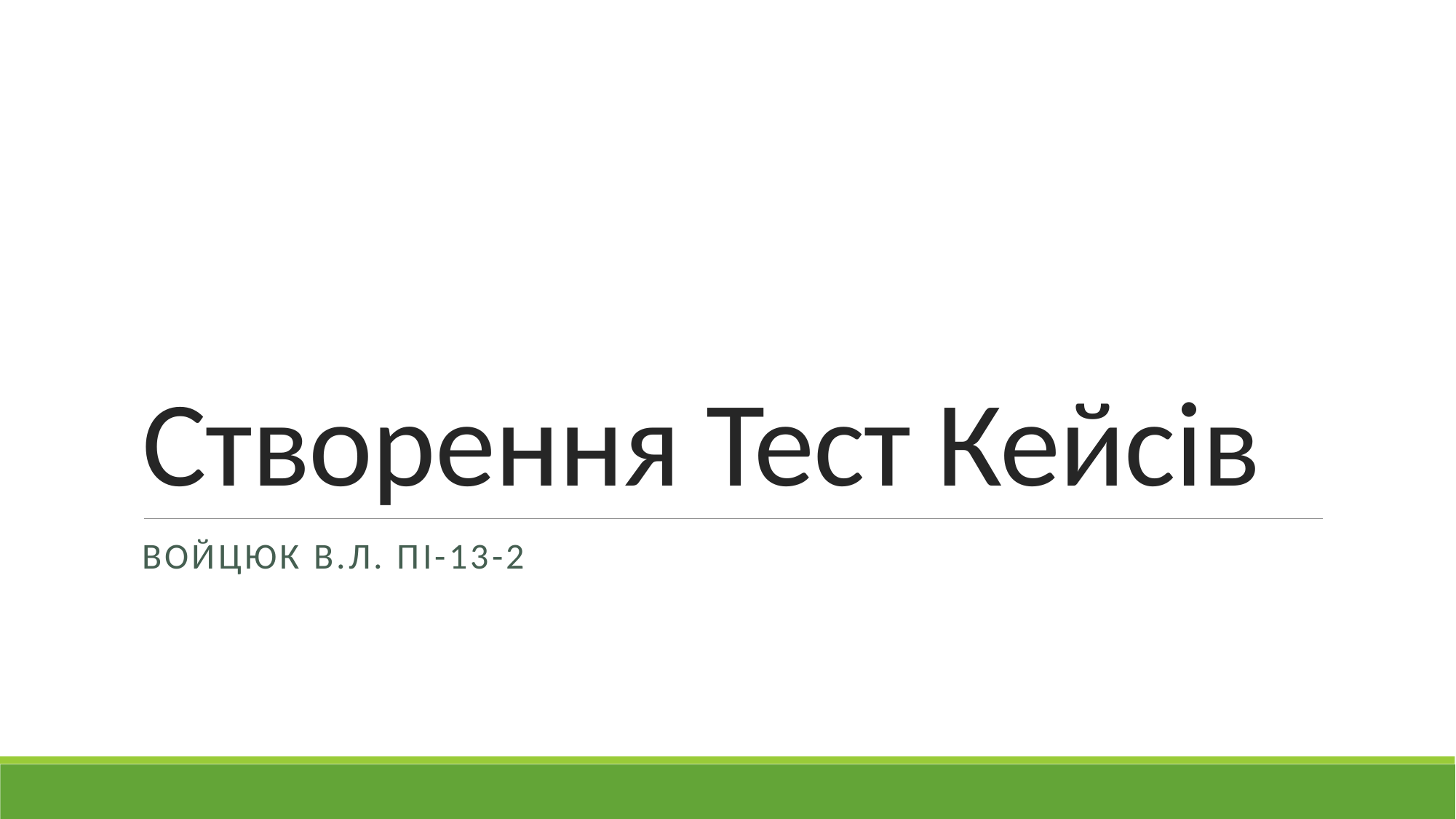

# Створення Тест Кейсів
ВОЙЦЮК в.л. Пі-13-2